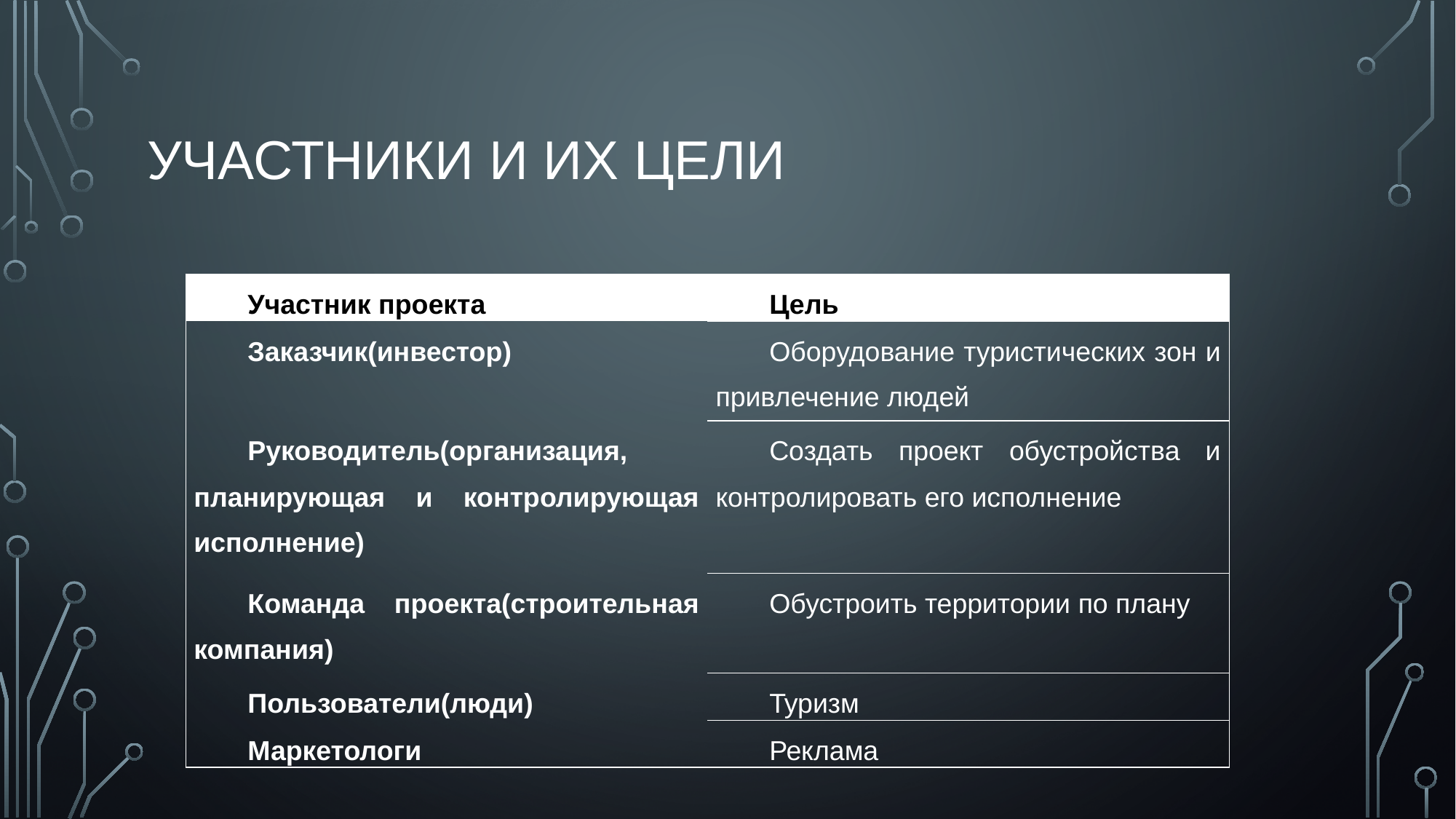

# Участники и их цели
| Участник проекта | Цель |
| --- | --- |
| Заказчик(инвестор) | Оборудование туристических зон и привлечение людей |
| Руководитель(организация, планирующая и контролирующая исполнение) | Создать проект обустройства и контролировать его исполнение |
| Команда проекта(строительная компания) | Обустроить территории по плану |
| Пользователи(люди) | Туризм |
| Маркетологи | Реклама |